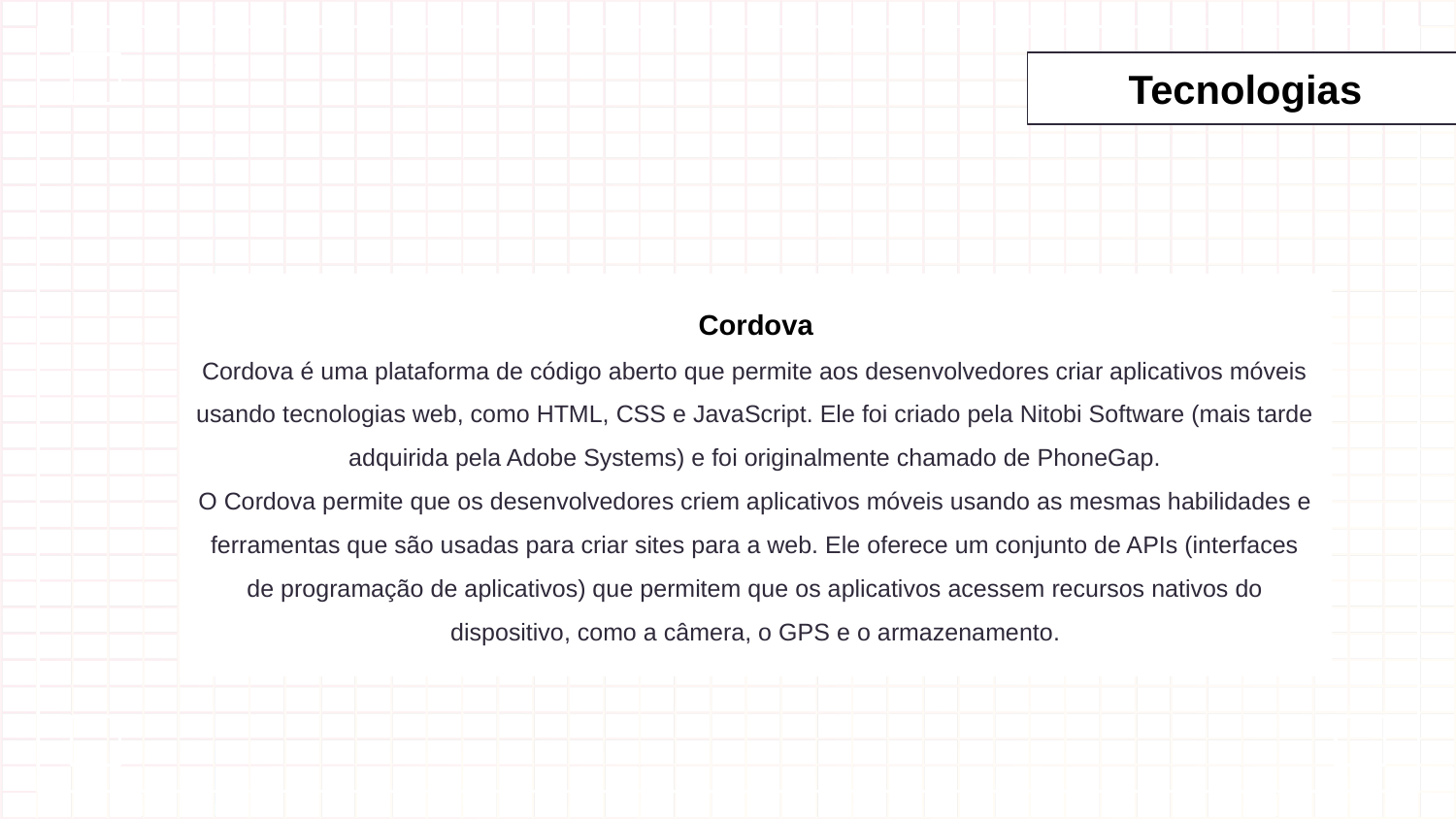

Tecnologias

Cordova
Cordova é uma plataforma de código aberto que permite aos desenvolvedores criar aplicativos móveis usando tecnologias web, como HTML, CSS e JavaScript. Ele foi criado pela Nitobi Software (mais tarde adquirida pela Adobe Systems) e foi originalmente chamado de PhoneGap.
O Cordova permite que os desenvolvedores criem aplicativos móveis usando as mesmas habilidades e ferramentas que são usadas para criar sites para a web. Ele oferece um conjunto de APIs (interfaces de programação de aplicativos) que permitem que os aplicativos acessem recursos nativos do dispositivo, como a câmera, o GPS e o armazenamento.